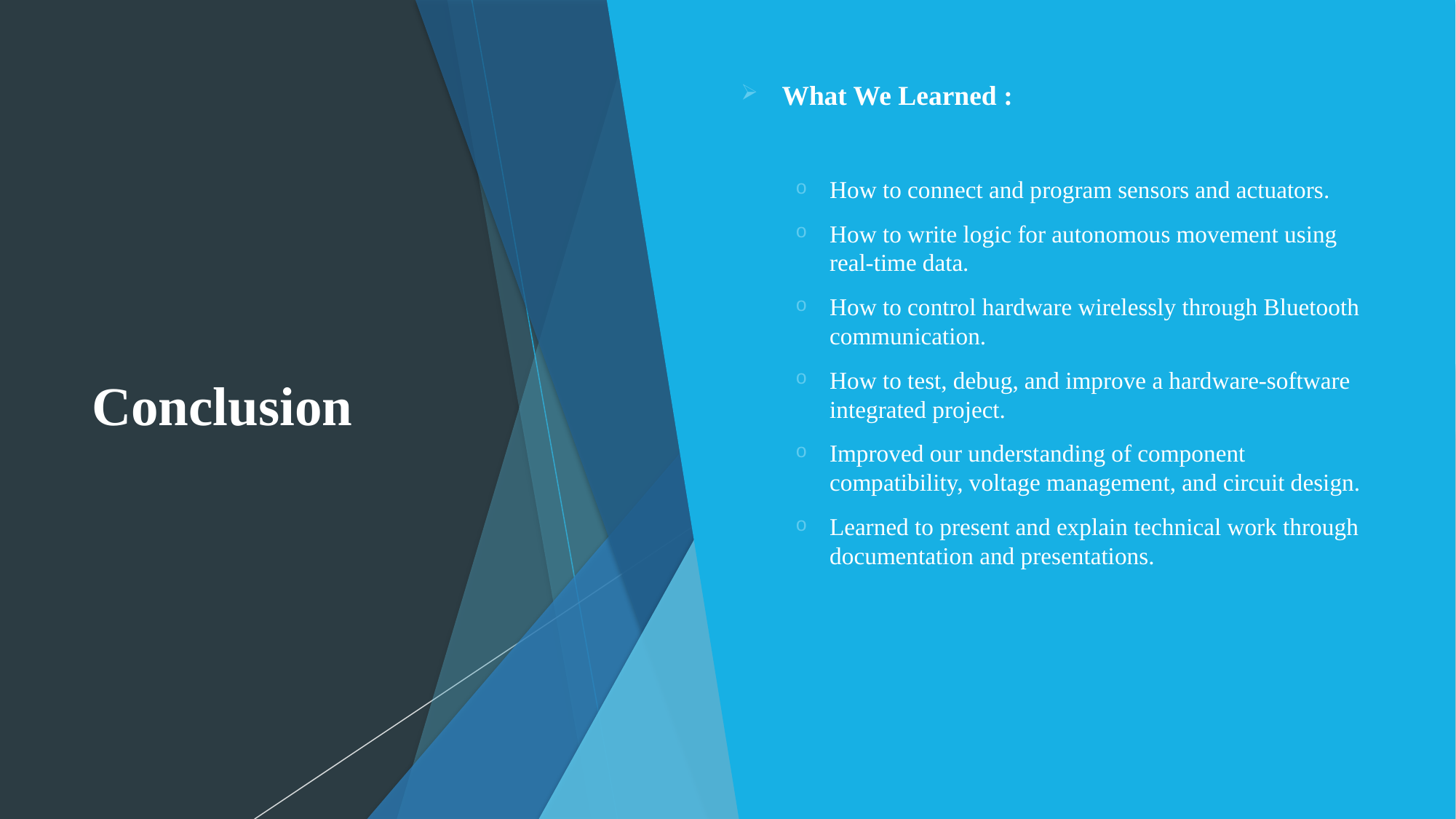

# Conclusion
What We Learned :

How to connect and program sensors and actuators.
How to write logic for autonomous movement using real-time data.
How to control hardware wirelessly through Bluetooth communication.
How to test, debug, and improve a hardware-software integrated project.
Improved our understanding of component compatibility, voltage management, and circuit design.
Learned to present and explain technical work through documentation and presentations.